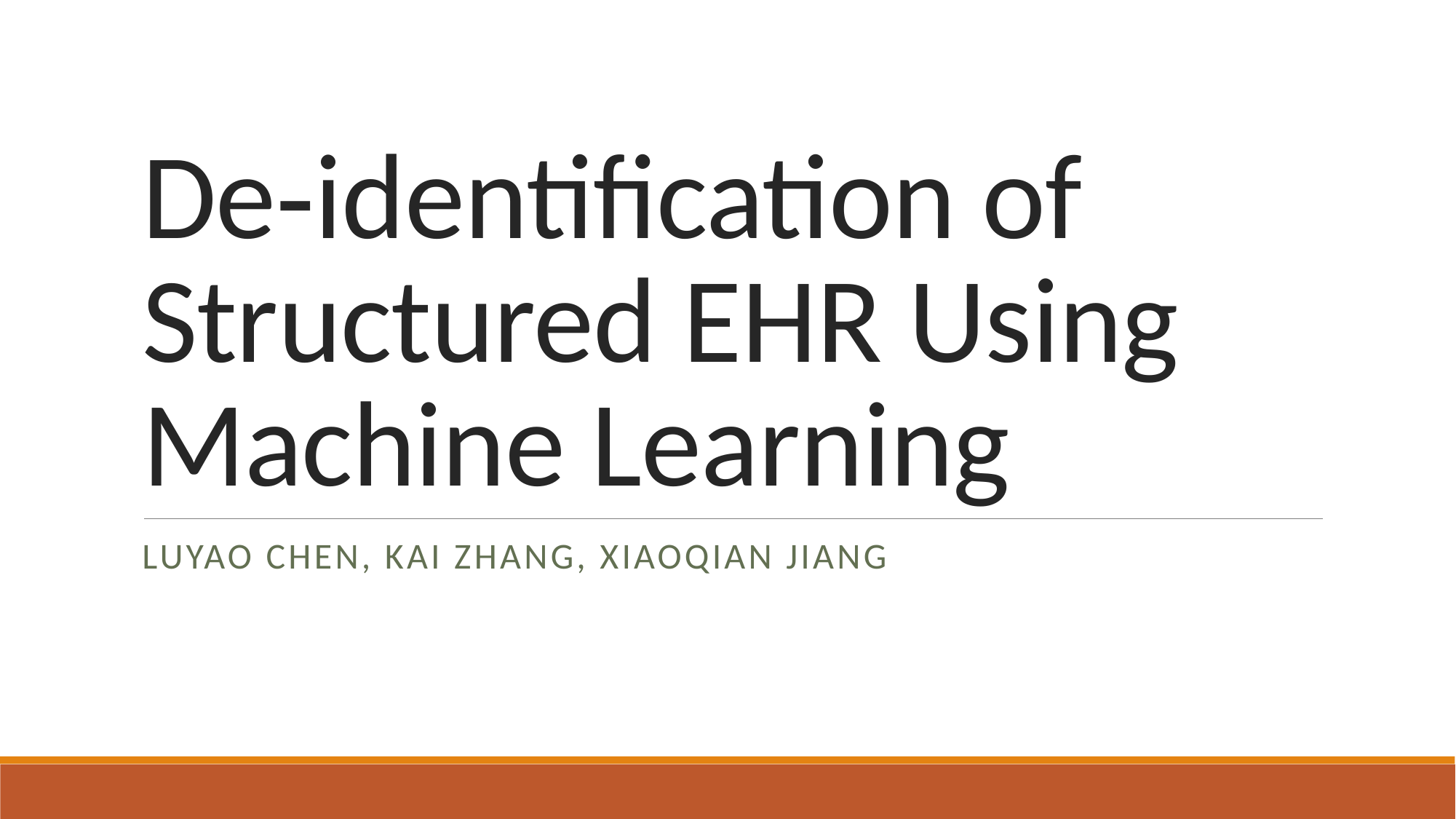

# De‑identification of Structured EHR Using Machine Learning
Luyao Chen, Kai Zhang, Xiaoqian Jiang